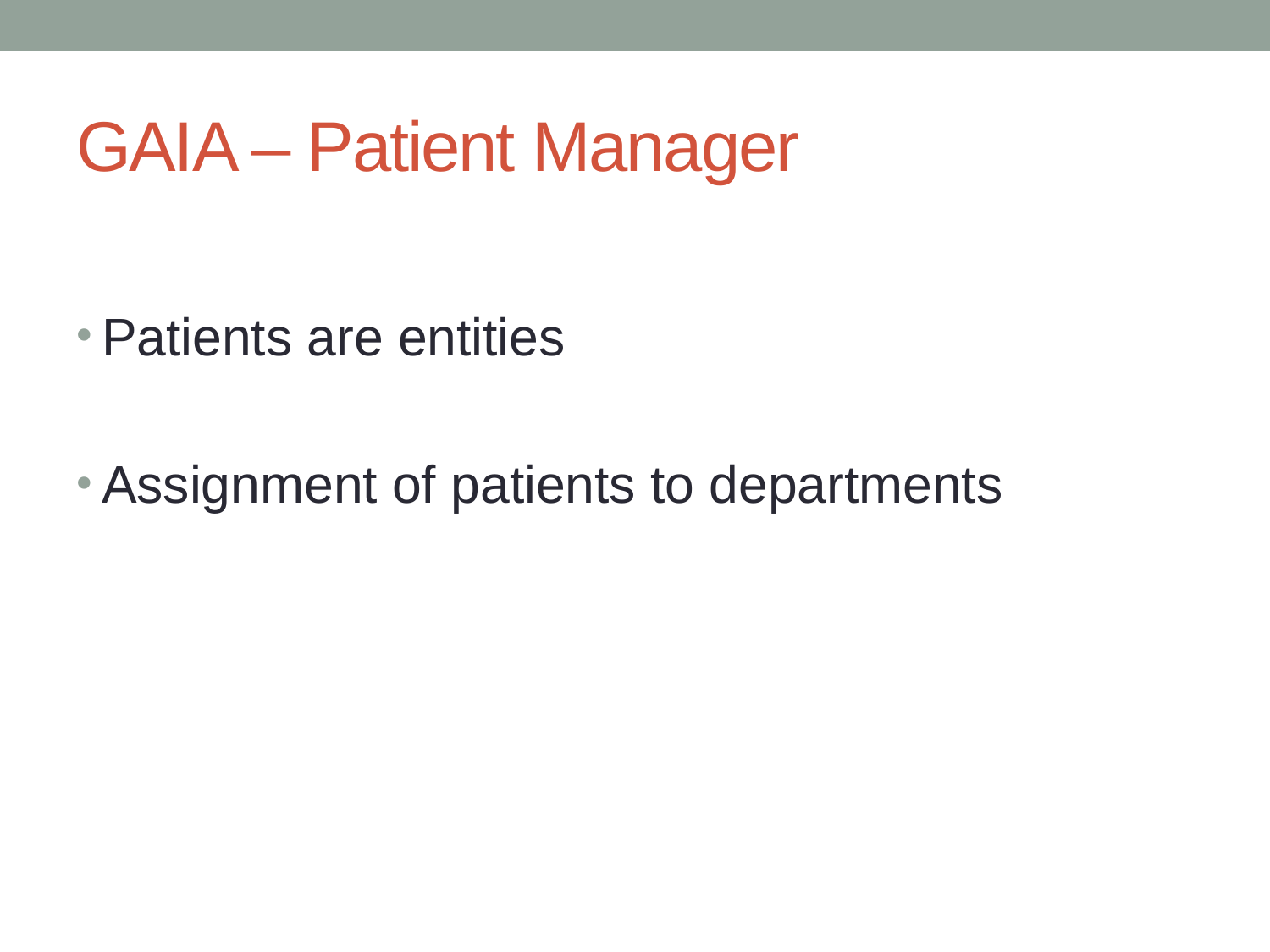

# GAIA – Patient Manager

Patients are entities

Assignment of patients to departments